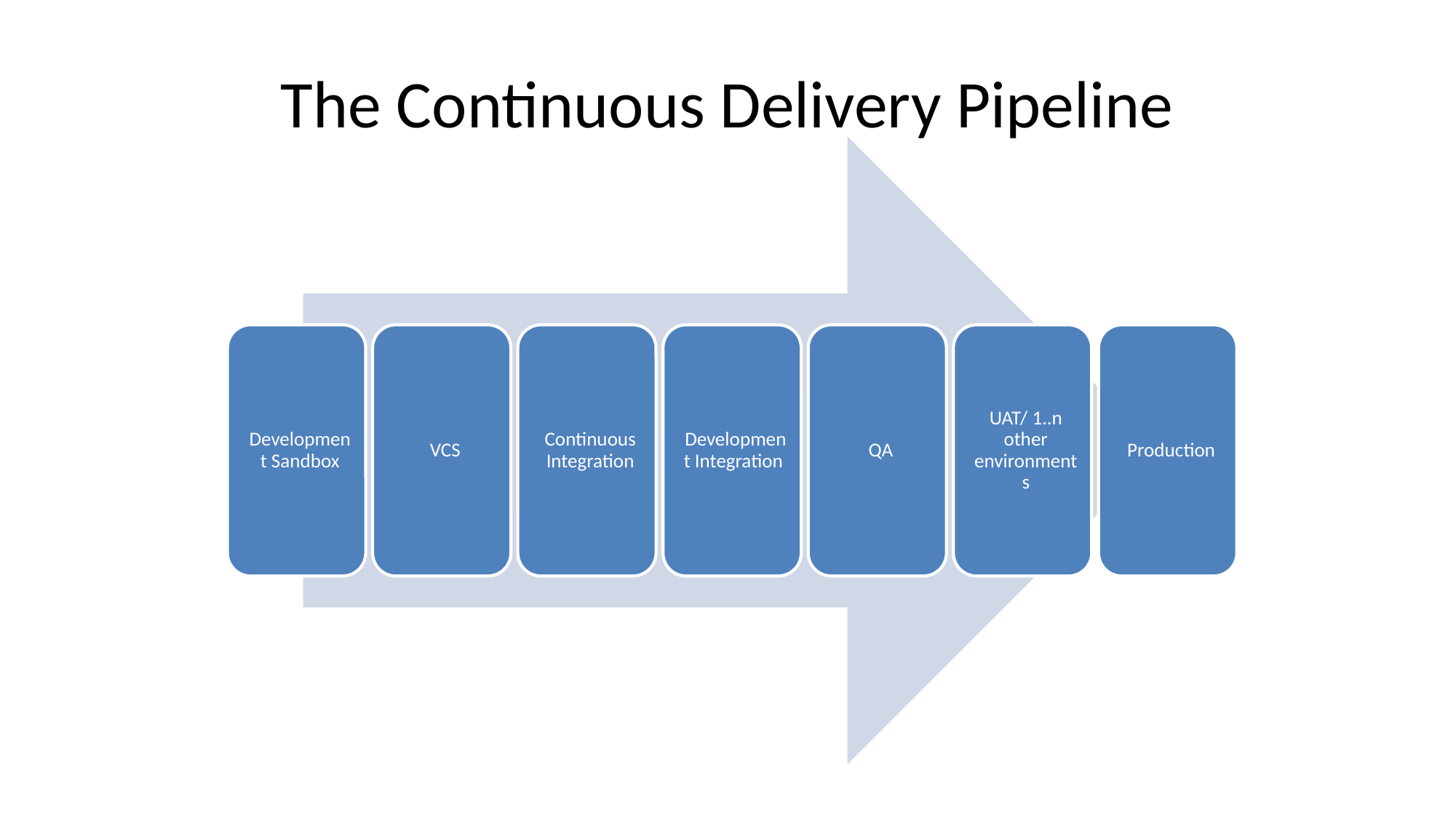

# The Continuous Delivery Pipeline
Development Sandbox
VCS
Continuous Integration
Development Integration
QA
UAT/ 1..n other environments
Production